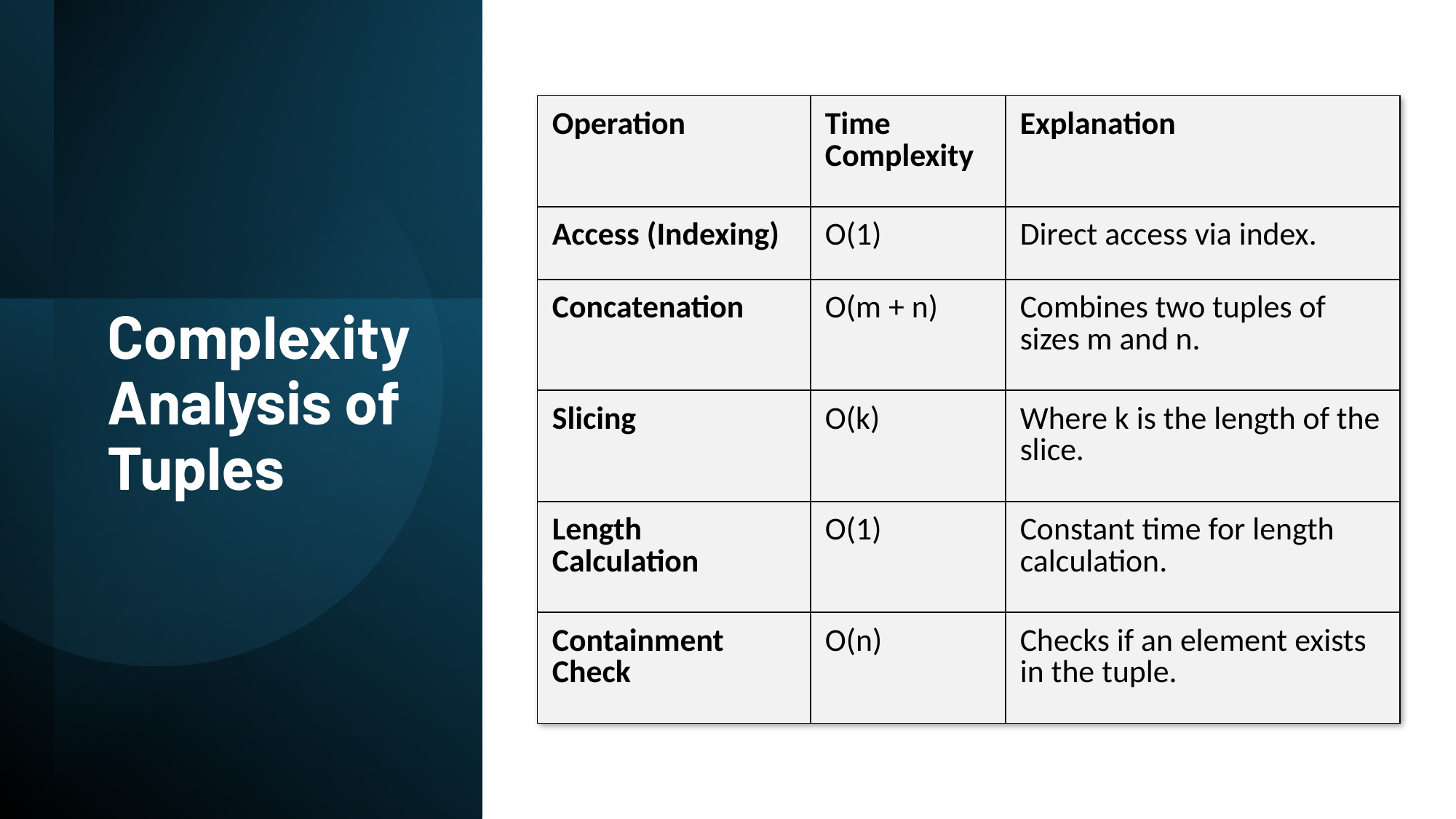

| Operation | Time Complexity | Explanation |
| --- | --- | --- |
| Access (Indexing) | O(1) | Direct access via index. |
| Concatenation | O(m + n) | Combines two tuples of sizes m and n. |
| Slicing | O(k) | Where k is the length of the slice. |
| Length Calculation | O(1) | Constant time for length calculation. |
| Containment Check | O(n) | Checks if an element exists in the tuple. |

Complexity Analysis of Tuples